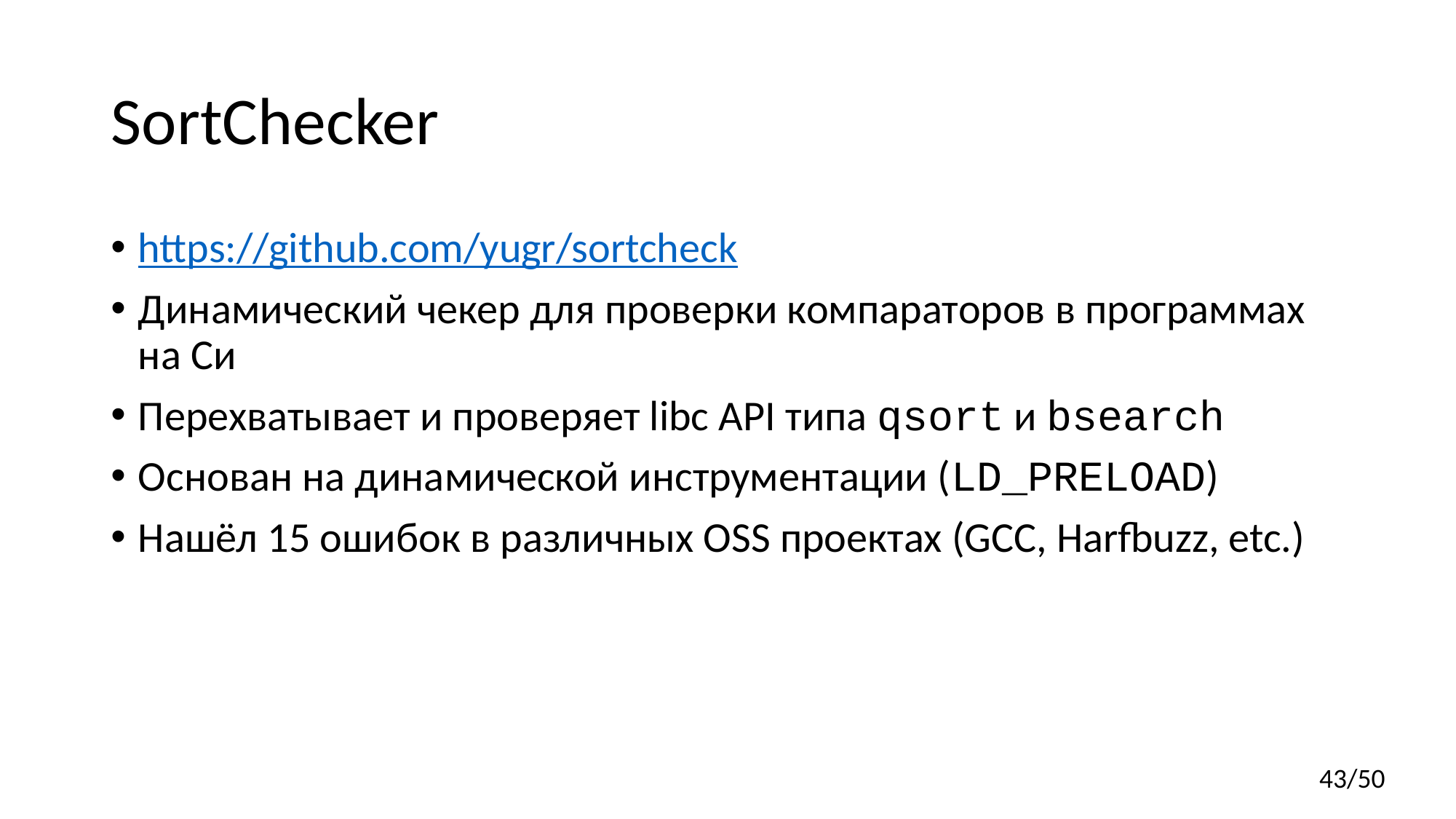

# SortChecker
https://github.com/yugr/sortcheck
Динамический чекер для проверки компараторов в программах на Си
Перехватывает и проверяет libc API типа qsort и bsearch
Основан на динамической инструментации (LD_PRELOAD)
Нашёл 15 ошибок в различных OSS проектах (GCC, Harfbuzz, etc.)